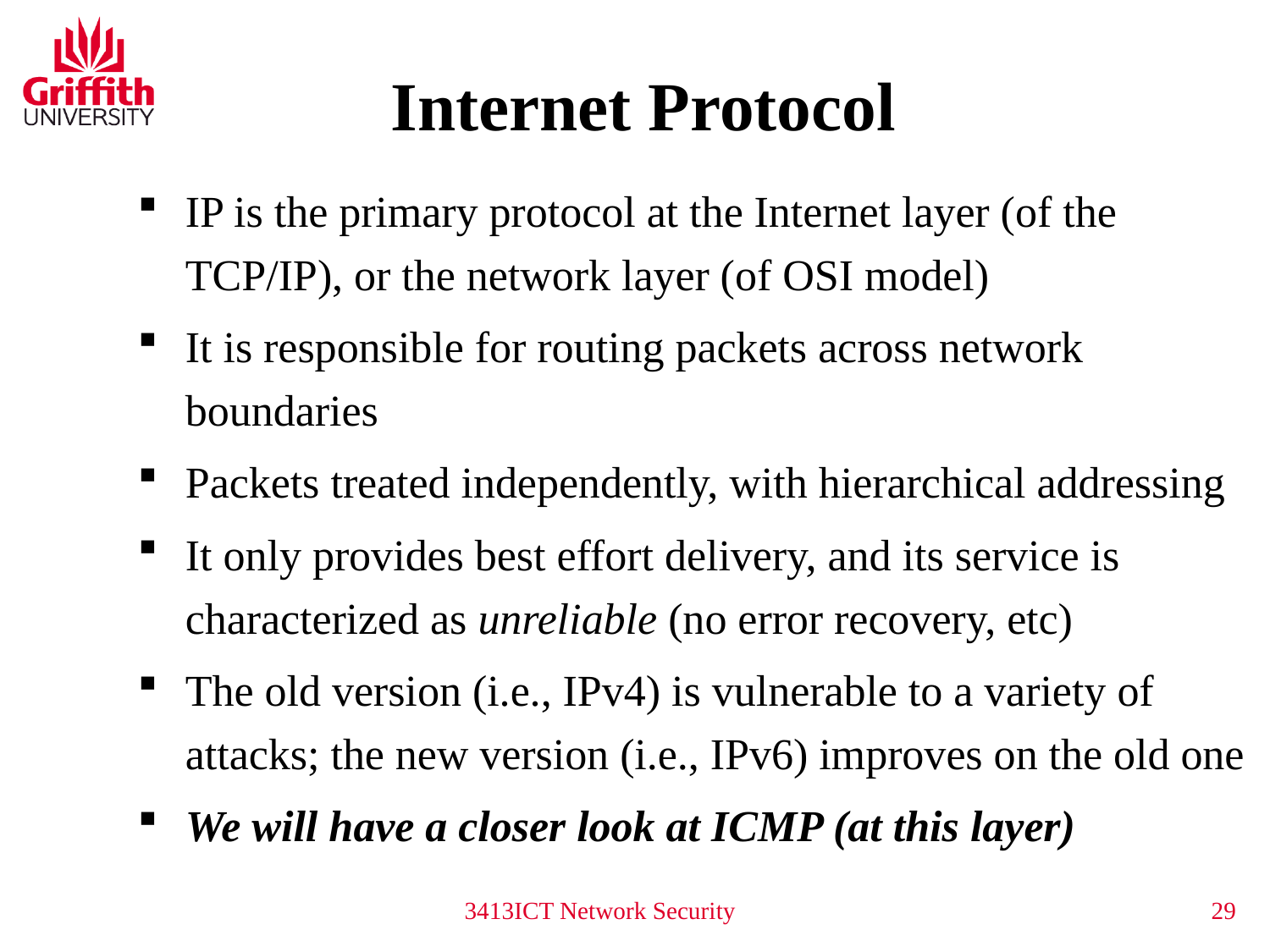

Internet Protocol
IP is the primary protocol at the Internet layer (of the TCP/IP), or the network layer (of OSI model)
It is responsible for routing packets across network boundaries
Packets treated independently, with hierarchical addressing
It only provides best effort delivery, and its service is characterized as unreliable (no error recovery, etc)
The old version (i.e., IPv4) is vulnerable to a variety of attacks; the new version (i.e., IPv6) improves on the old one
We will have a closer look at ICMP (at this layer)

3413ICT Network Security
29